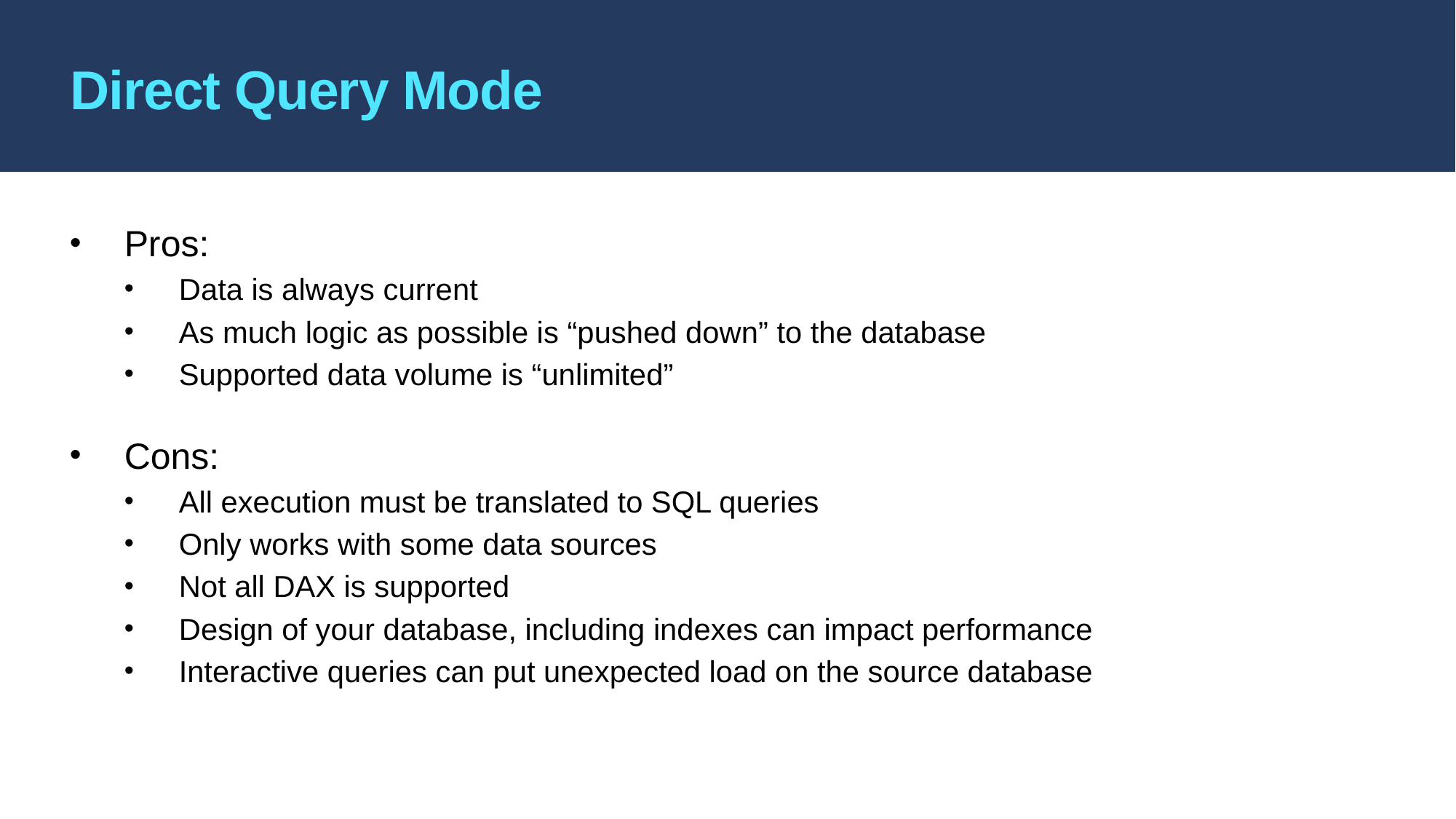

# Direct Query Mode
Pros:
Data is always current
As much logic as possible is “pushed down” to the database
Supported data volume is “unlimited”

Cons:
All execution must be translated to SQL queries
Only works with some data sources
Not all DAX is supported
Design of your database, including indexes can impact performance
Interactive queries can put unexpected load on the source database